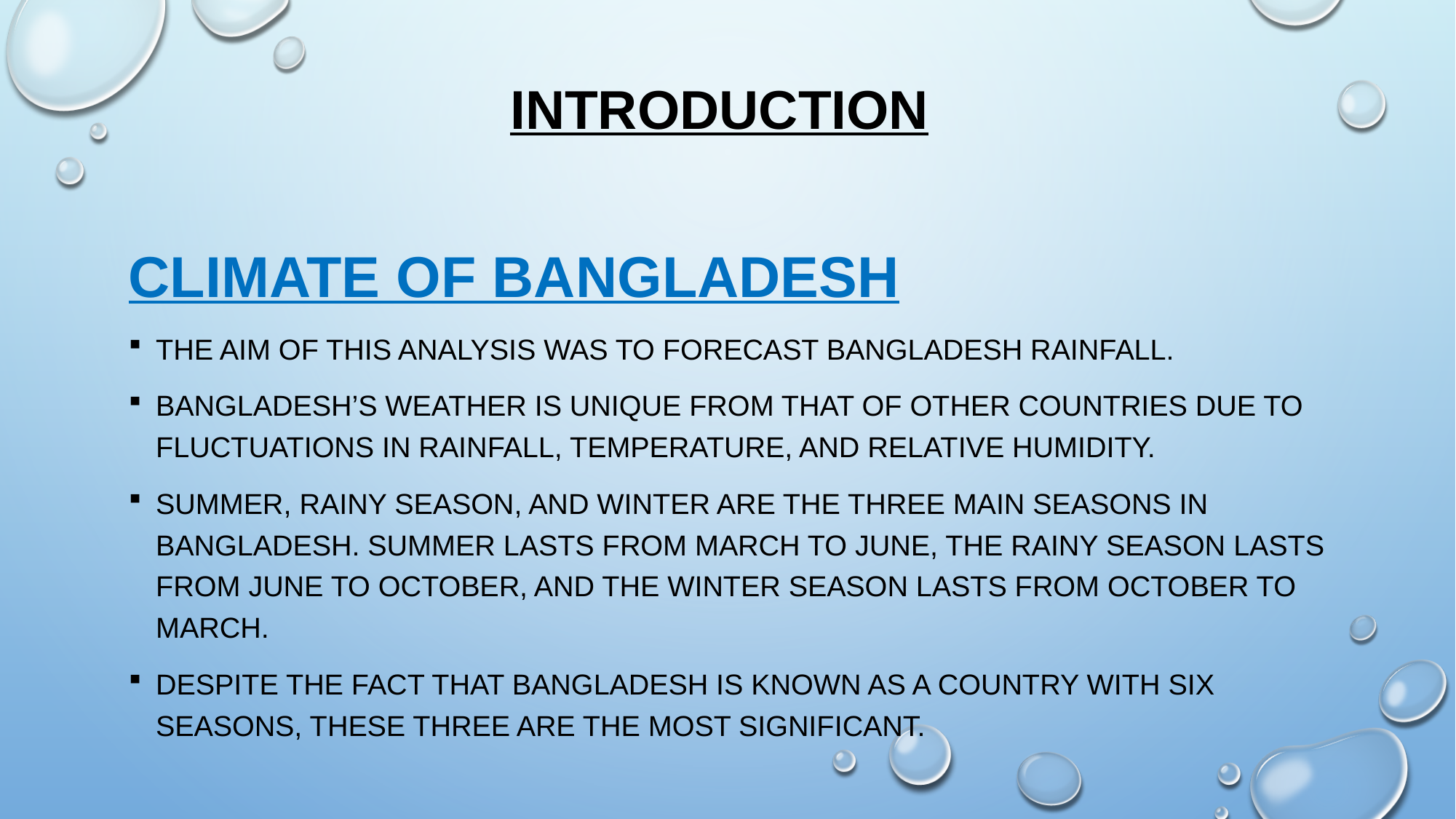

# introduction
Climate of Bangladesh
The aim of this analysis was to forecast Bangladesh rainfall.
Bangladesh’s weather is unique from that of other countries due to fluctuations in rainfall, temperature, and relative humidity.
Summer, rainy season, and winter are the three main seasons in Bangladesh. Summer lasts from March to June, the rainy season lasts from June to October, and the winter season lasts from October to March.
Despite the fact that Bangladesh is known as a country with six seasons, these three are the most significant.